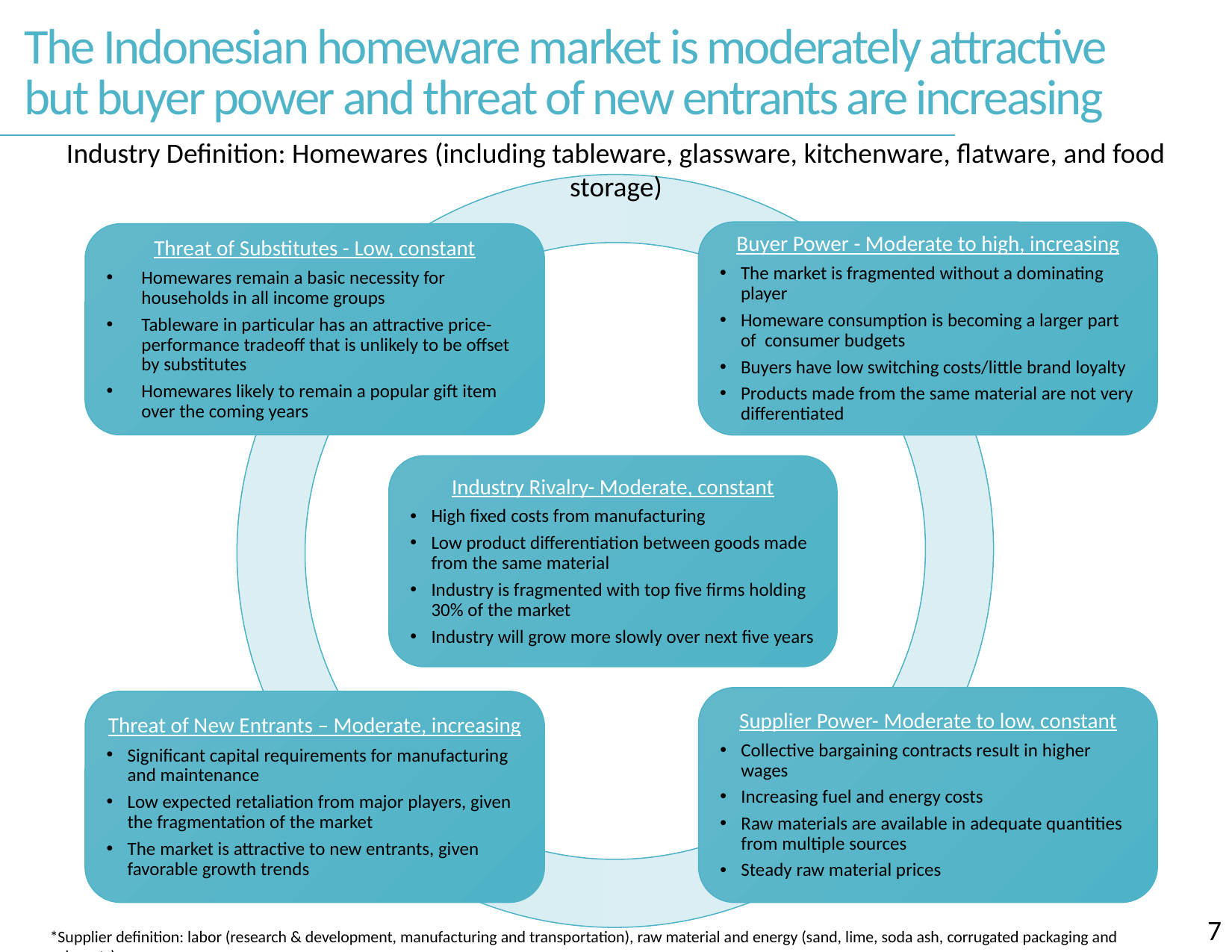

# The Indonesian homeware market is moderately attractive but buyer power and threat of new entrants are increasing
Industry Definition: Homewares (including tableware, glassware, kitchenware, flatware, and food storage)

Buyer Power - Moderate to high, increasing
The market is fragmented without a dominating player
Homeware consumption is becoming a larger part of  consumer budgets
Buyers have low switching costs/little brand loyalty
Products made from the same material are not very differentiated
Threat of Substitutes - Low, constant
Homewares remain a basic necessity for households in all income groups
Tableware in particular has an attractive price-performance tradeoff that is unlikely to be offset by substitutes
Homewares likely to remain a popular gift item over the coming years
Industry Rivalry- Moderate, constant
High fixed costs from manufacturing
Low product differentiation between goods made from the same material
Industry is fragmented with top five firms holding 30% of the market
Industry will grow more slowly over next five years
Supplier Power- Moderate to low, constant
Collective bargaining contracts result in higher wages
Increasing fuel and energy costs
Raw materials are available in adequate quantities from multiple sources
Steady raw material prices
Threat of New Entrants – Moderate, increasing
Significant capital requirements for manufacturing and maintenance
Low expected retaliation from major players, given the fragmentation of the market
The market is attractive to new entrants, given favorable growth trends
7
*Supplier definition: labor (research & development, manufacturing and transportation), raw material and energy (sand, lime, soda ash, corrugated packaging and colorants)